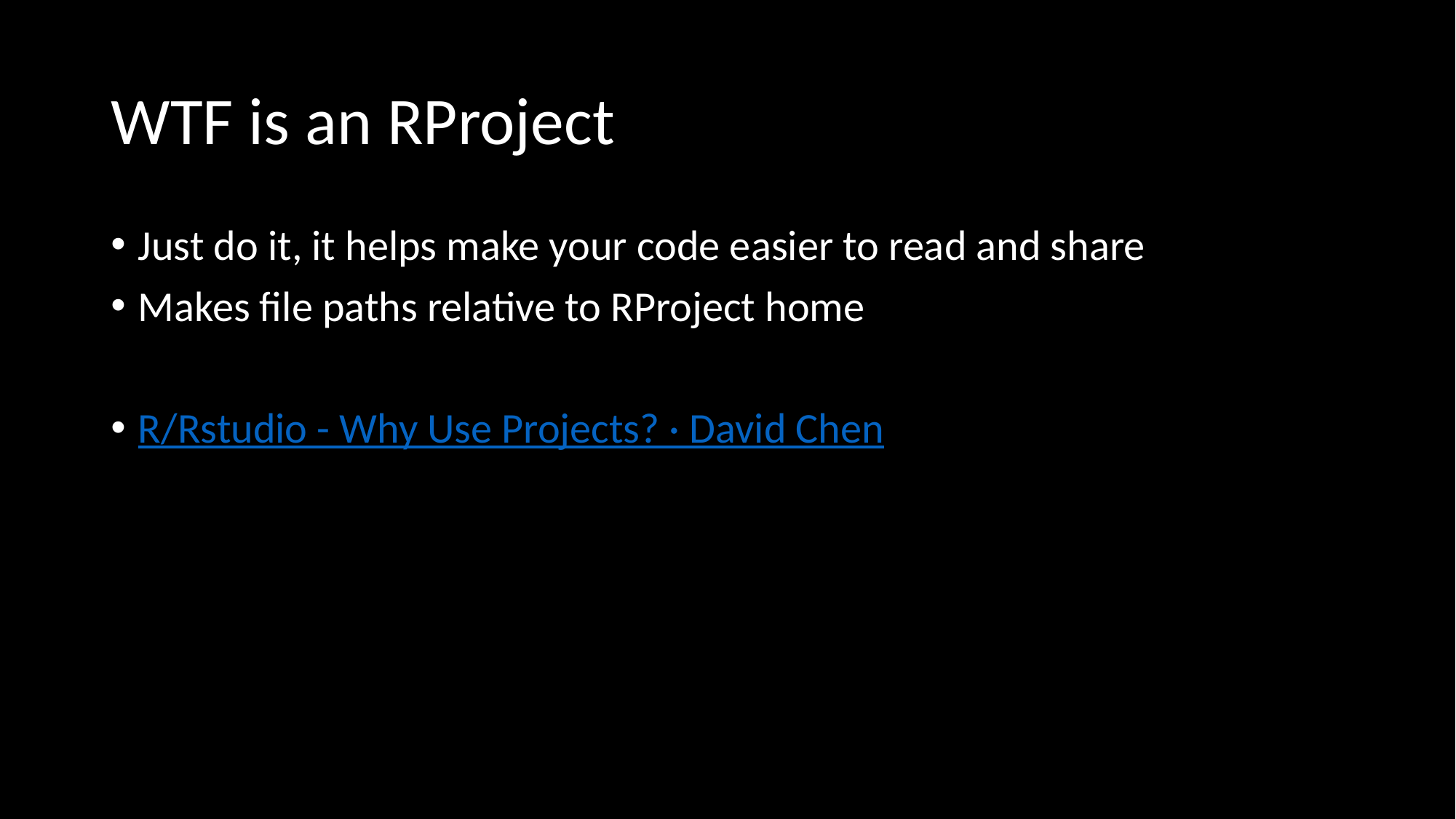

# WTF is an RProject
Just do it, it helps make your code easier to read and share
Makes file paths relative to RProject home

R/Rstudio - Why Use Projects? · David Chen